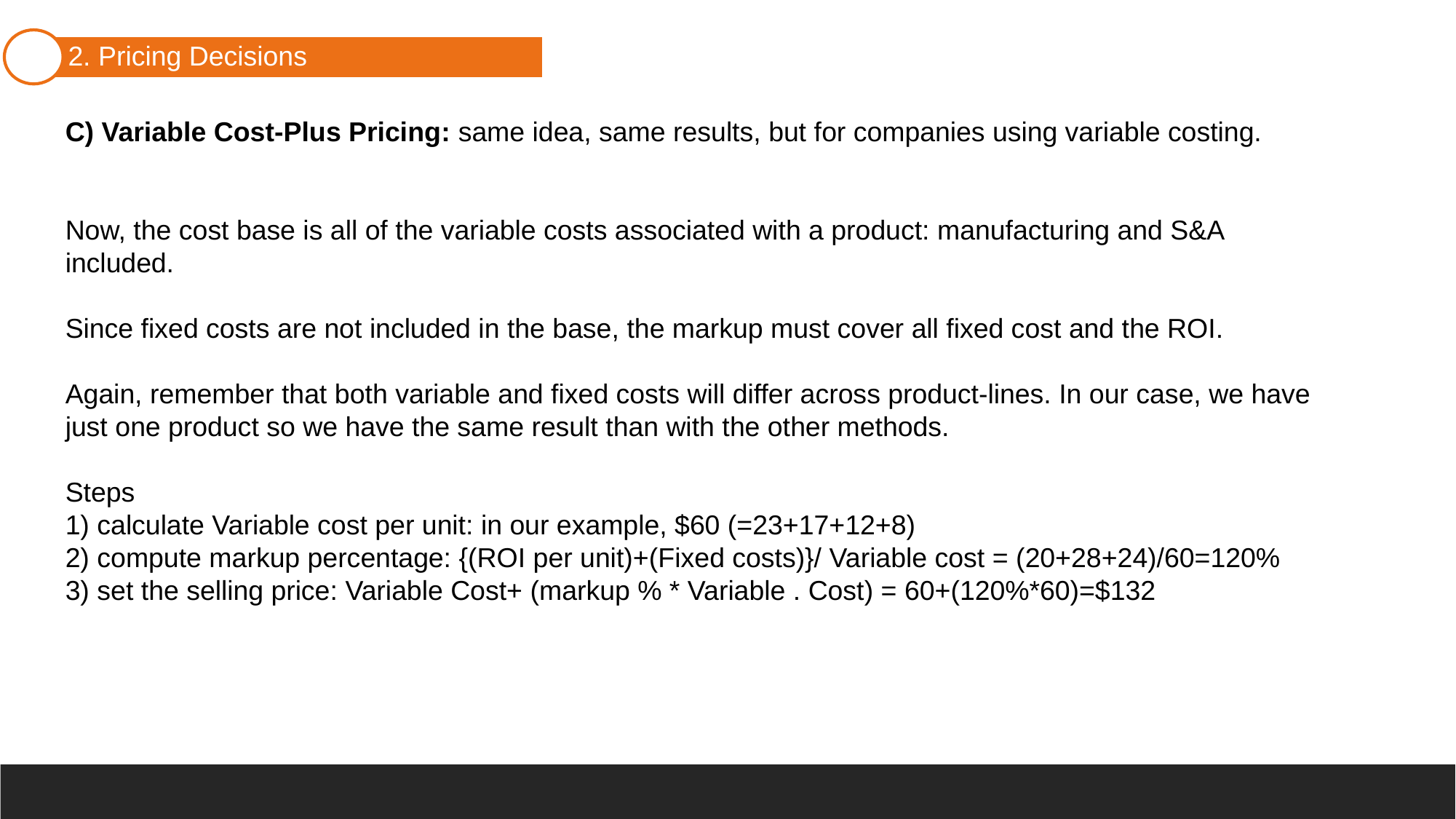

1. Cost Terminology

2. Pricing Decisions

C) Variable Cost-Plus Pricing: same idea, same results, but for companies using variable costing.

Now, the cost base is all of the variable costs associated with a product: manufacturing and S&A included.

Since fixed costs are not included in the base, the markup must cover all fixed cost and the ROI.

Again, remember that both variable and fixed costs will differ across product-lines. In our case, we have just one product so we have the same result than with the other methods.

Steps
1) calculate Variable cost per unit: in our example, $60 (=23+17+12+8)
2) compute markup percentage: {(ROI per unit)+(Fixed costs)}/ Variable cost = (20+28+24)/60=120%
3) set the selling price: Variable Cost+ (markup % * Variable . Cost) = 60+(120%*60)=$132

3. Make-Or-Buy Decision

4. Closing part of a company